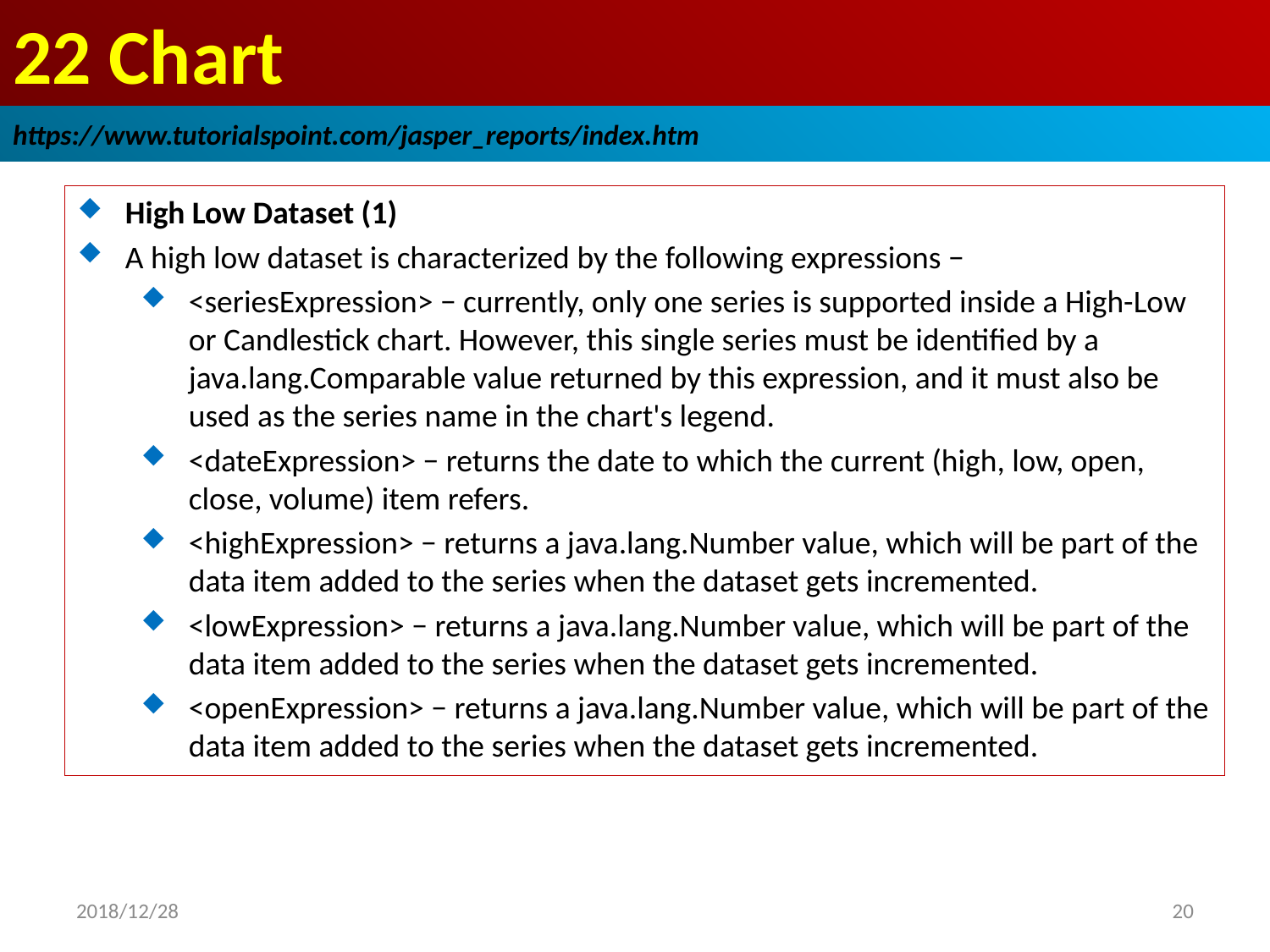

# 22 Chart
https://www.tutorialspoint.com/jasper_reports/index.htm
High Low Dataset (1)
A high low dataset is characterized by the following expressions −
<seriesExpression> − currently, only one series is supported inside a High-Low or Candlestick chart. However, this single series must be identified by a java.lang.Comparable value returned by this expression, and it must also be used as the series name in the chart's legend.
<dateExpression> − returns the date to which the current (high, low, open, close, volume) item refers.
<highExpression> − returns a java.lang.Number value, which will be part of the data item added to the series when the dataset gets incremented.
<lowExpression> − returns a java.lang.Number value, which will be part of the data item added to the series when the dataset gets incremented.
<openExpression> − returns a java.lang.Number value, which will be part of the data item added to the series when the dataset gets incremented.
2018/12/28
20